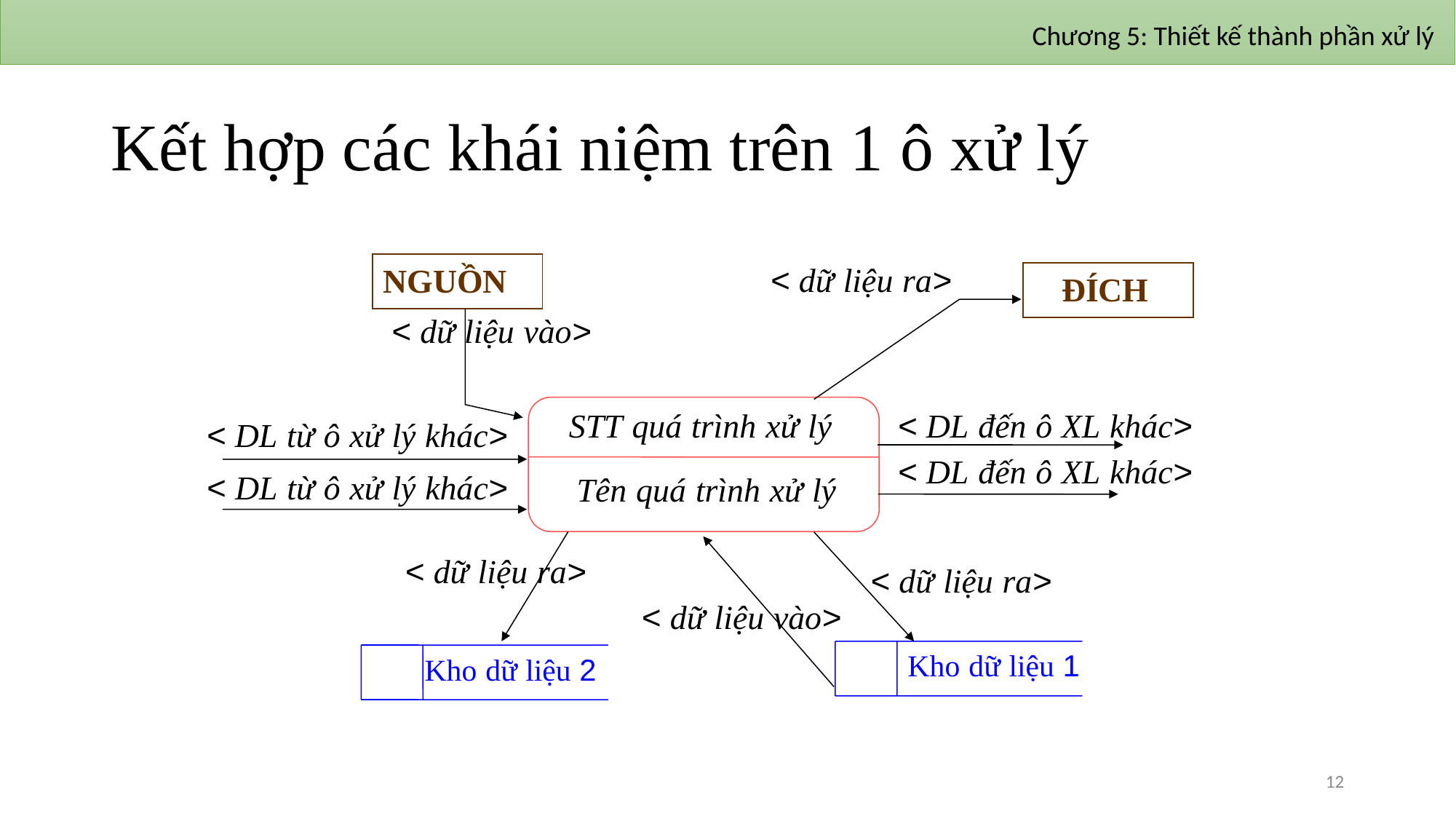

Chương 5: Thiết kế thành phần xử lý
# Kết hợp các khái niệm trên 1 ô xử lý

< dữ liệu ra>
NGUỒN
   ĐÍCH

< dữ liệu vào>

STT quá trình xử lý

< DL đến ô XL khác>

< DL từ ô xử lý khác>

< DL đến ô XL khác>

< DL từ ô xử lý khác>
Tên quá trình xử lý

< dữ liệu ra>
< dữ liệu ra>
< dữ liệu vào>

Kho dữ liệu 1

Kho dữ liệu 2

12